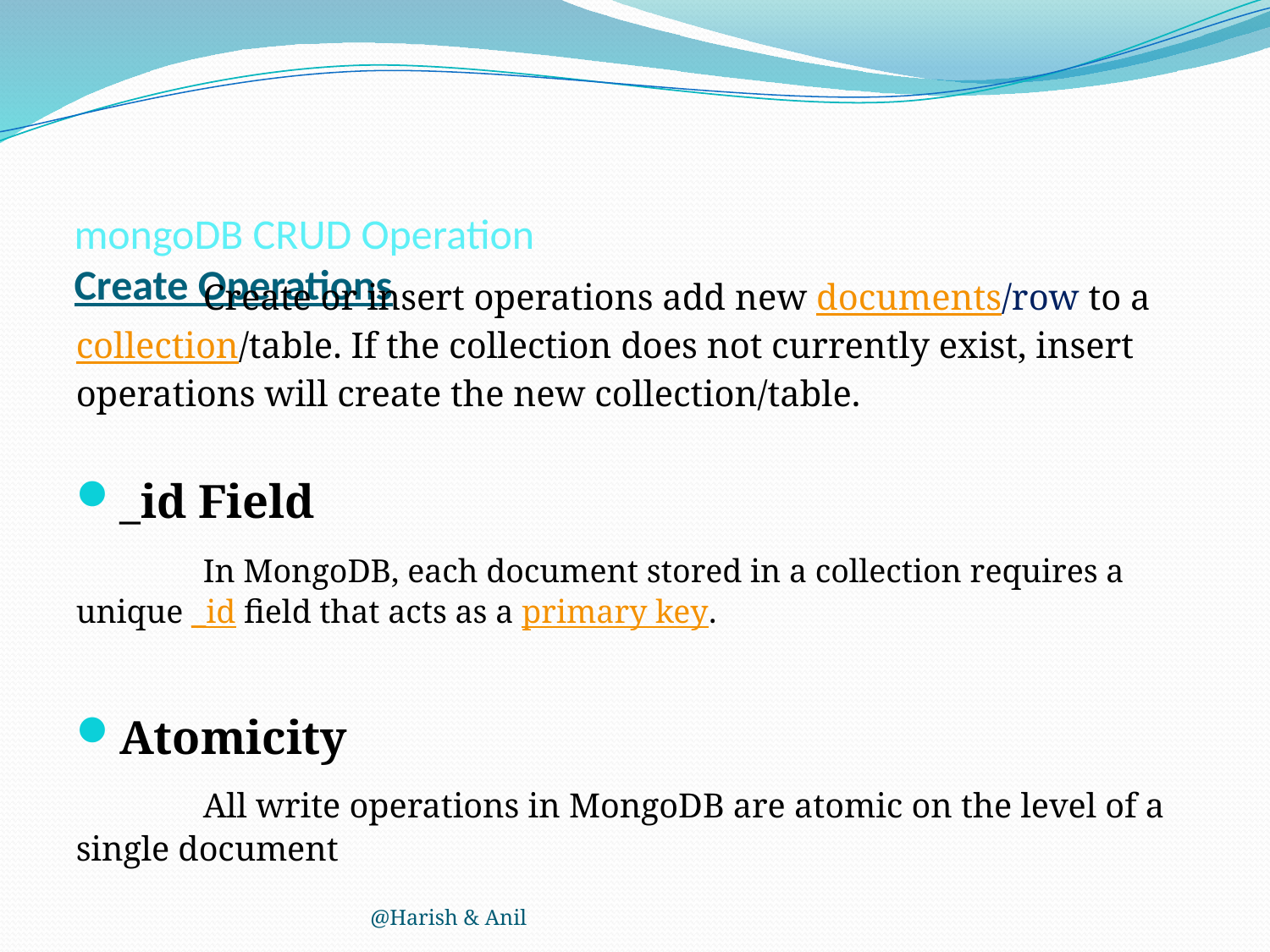

# mongoDB CRUD Operation Create Operations
	Create or insert operations add new documents/row to a collection/table. If the collection does not currently exist, insert operations will create the new collection/table.

_id Field
	In MongoDB, each document stored in a collection requires a unique _id field that acts as a primary key.

Atomicity
	All write operations in MongoDB are atomic on the level of a single document

@Harish & Anil